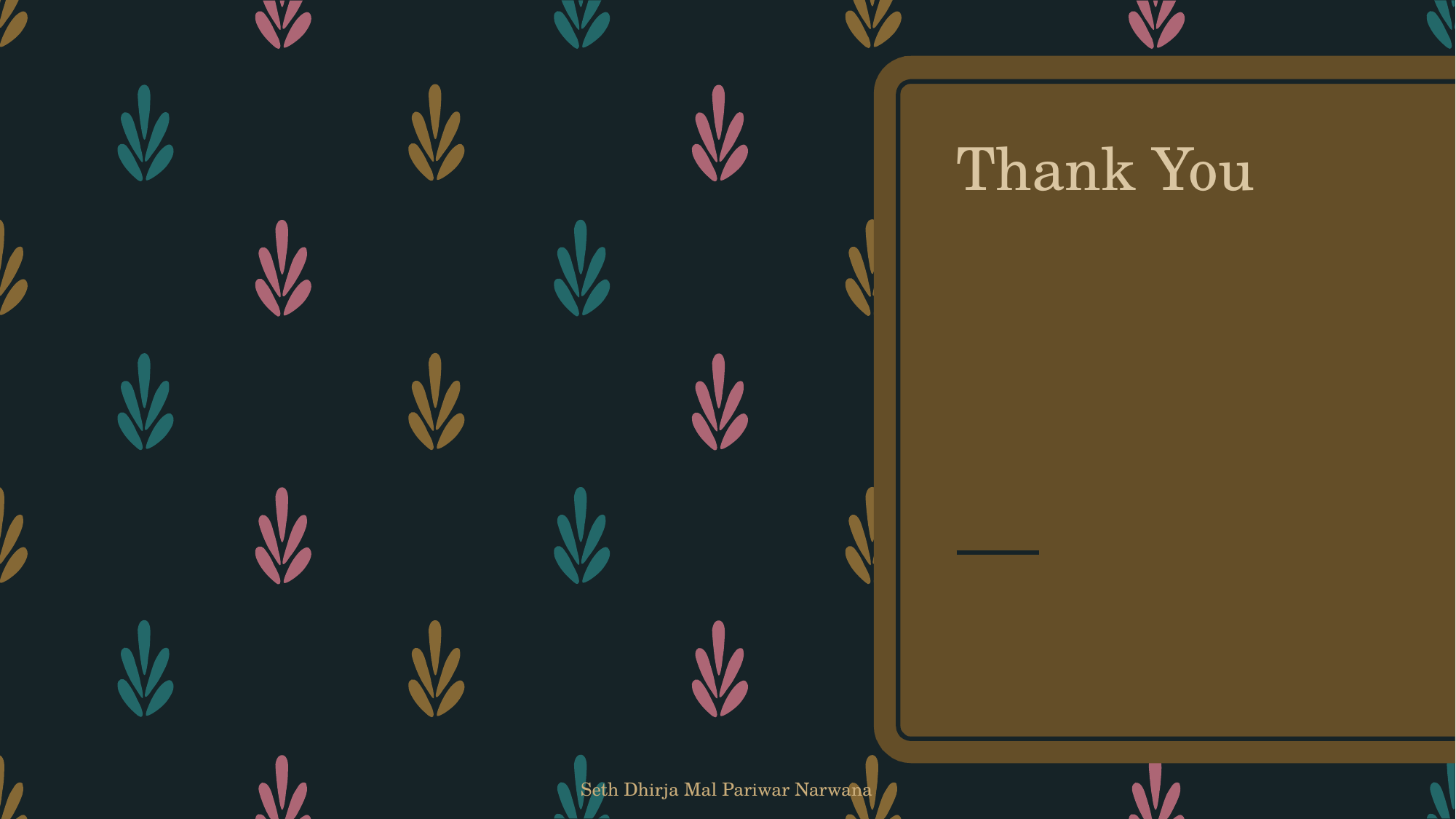

# Thank You

Seth Dhirja Mal Pariwar Narwana